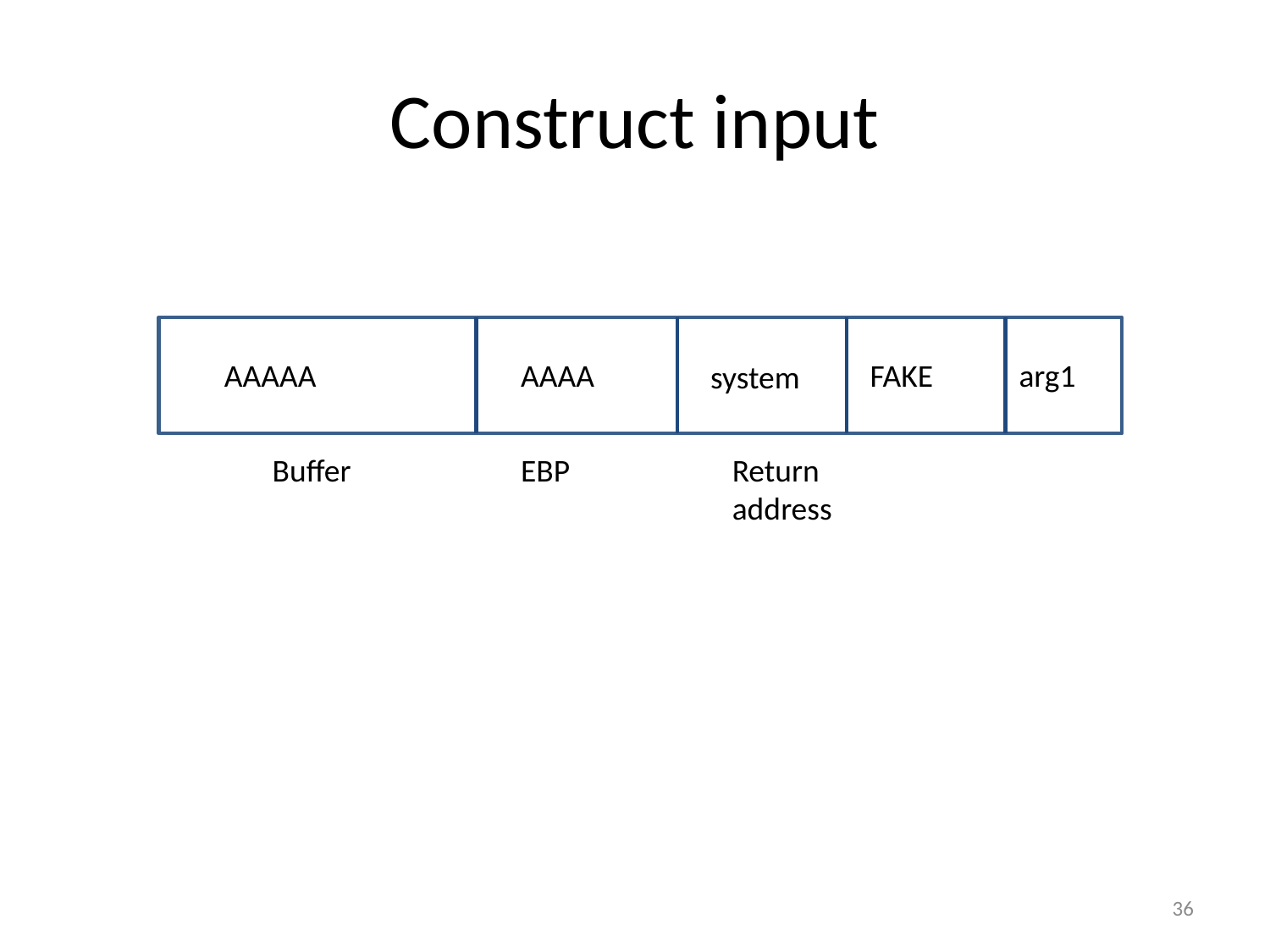

# Construct input

AAAAA
AAAA
FAKE
arg1
system
Buffer
EBP
Return address
36